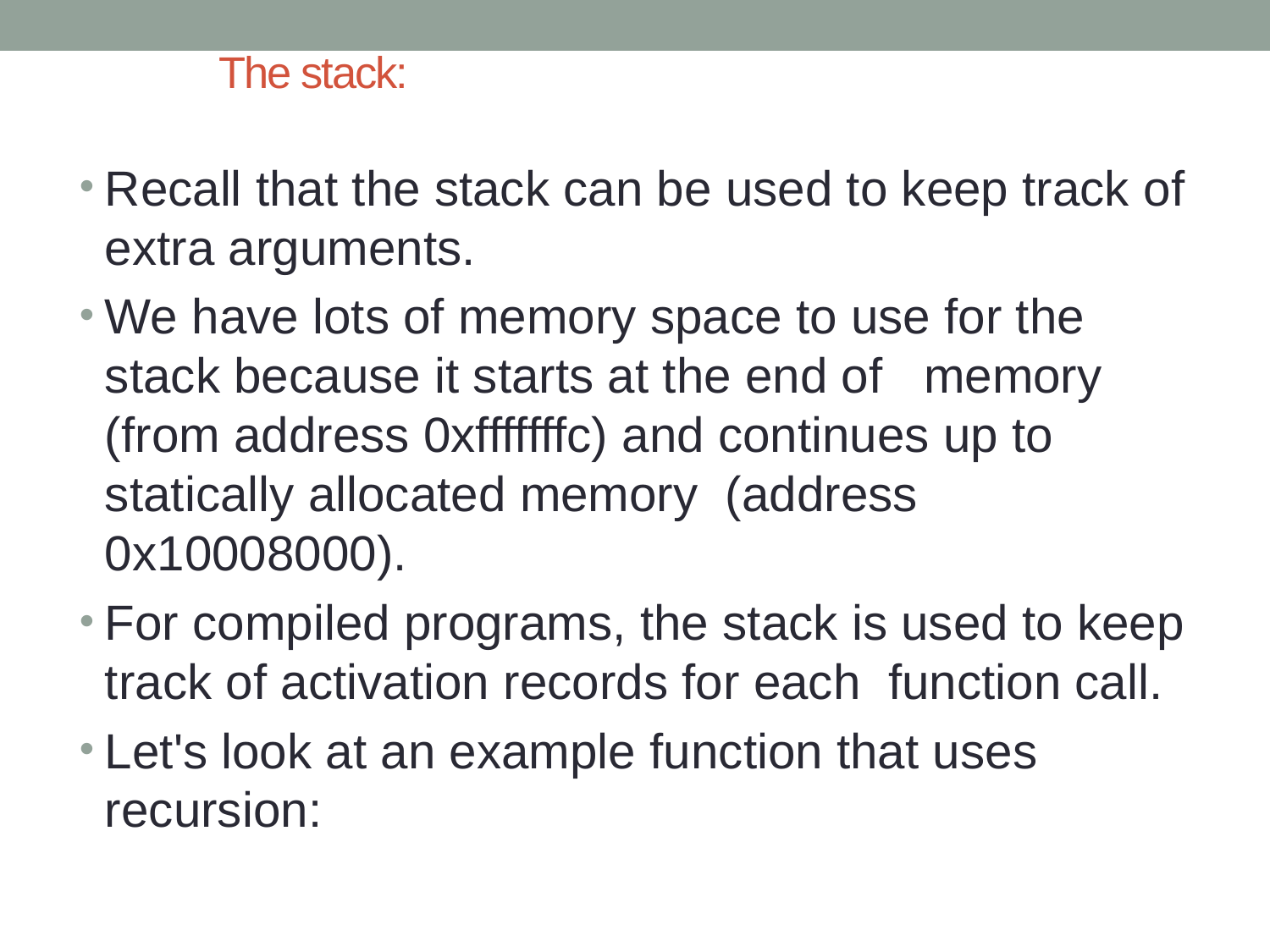

# The stack:
Recall that the stack can be used to keep track of extra arguments.
We have lots of memory space to use for the stack because it starts at the end of   memory (from address 0xfffffffc) and continues up to statically allocated memory  (address 0x10008000).
For compiled programs, the stack is used to keep track of activation records for each  function call.
Let's look at an example function that uses recursion: